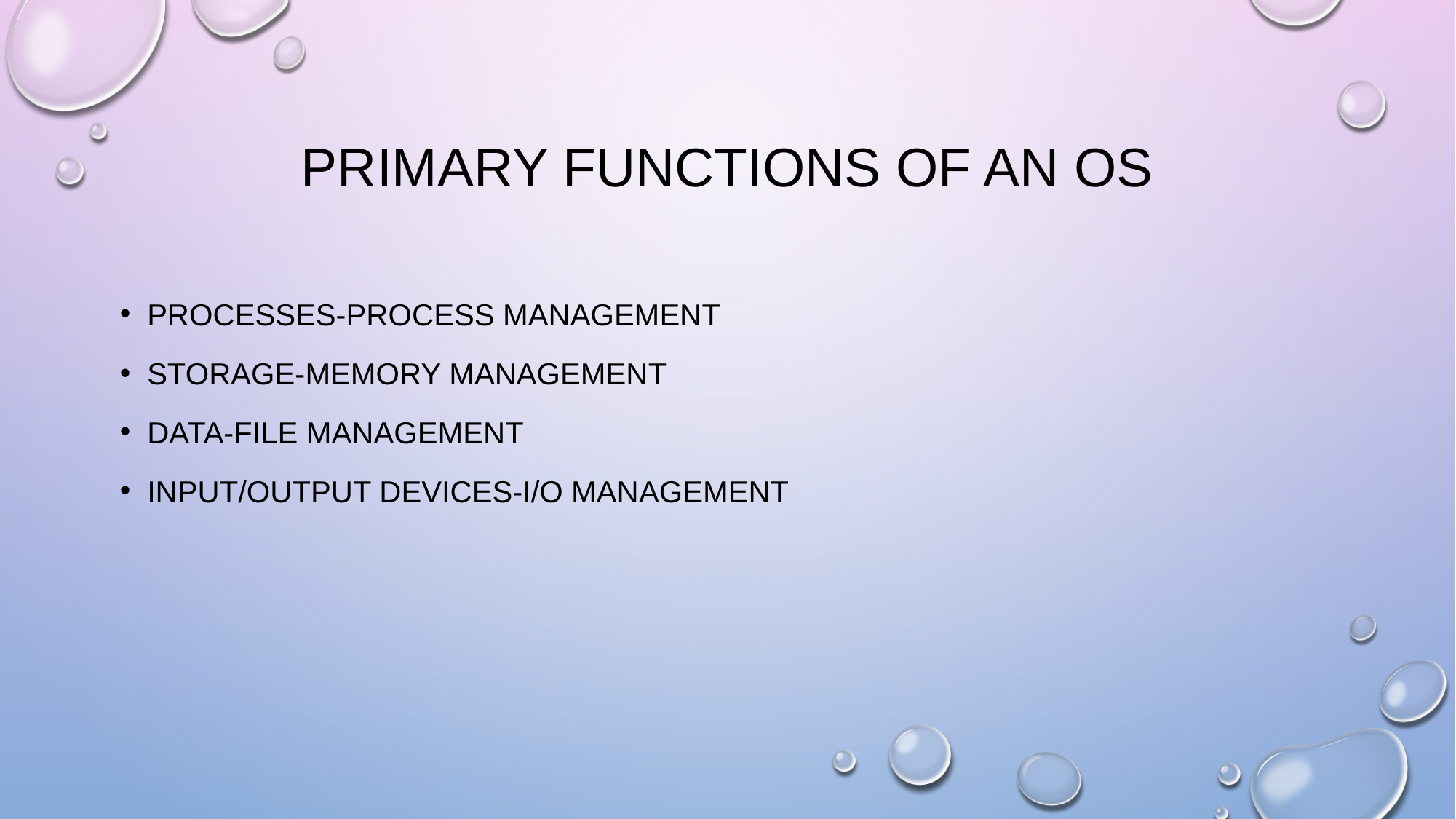

# PRIMARY FUNCTIONS OF AN OS
PROCESSES-PROCESS MANAGEMENT
STORAGE-MEMORY MANAGEMENT
DATA-FILE MANAGEMENT
INPUT/OUTPUT DEVICES-I/O MANAGEMENT